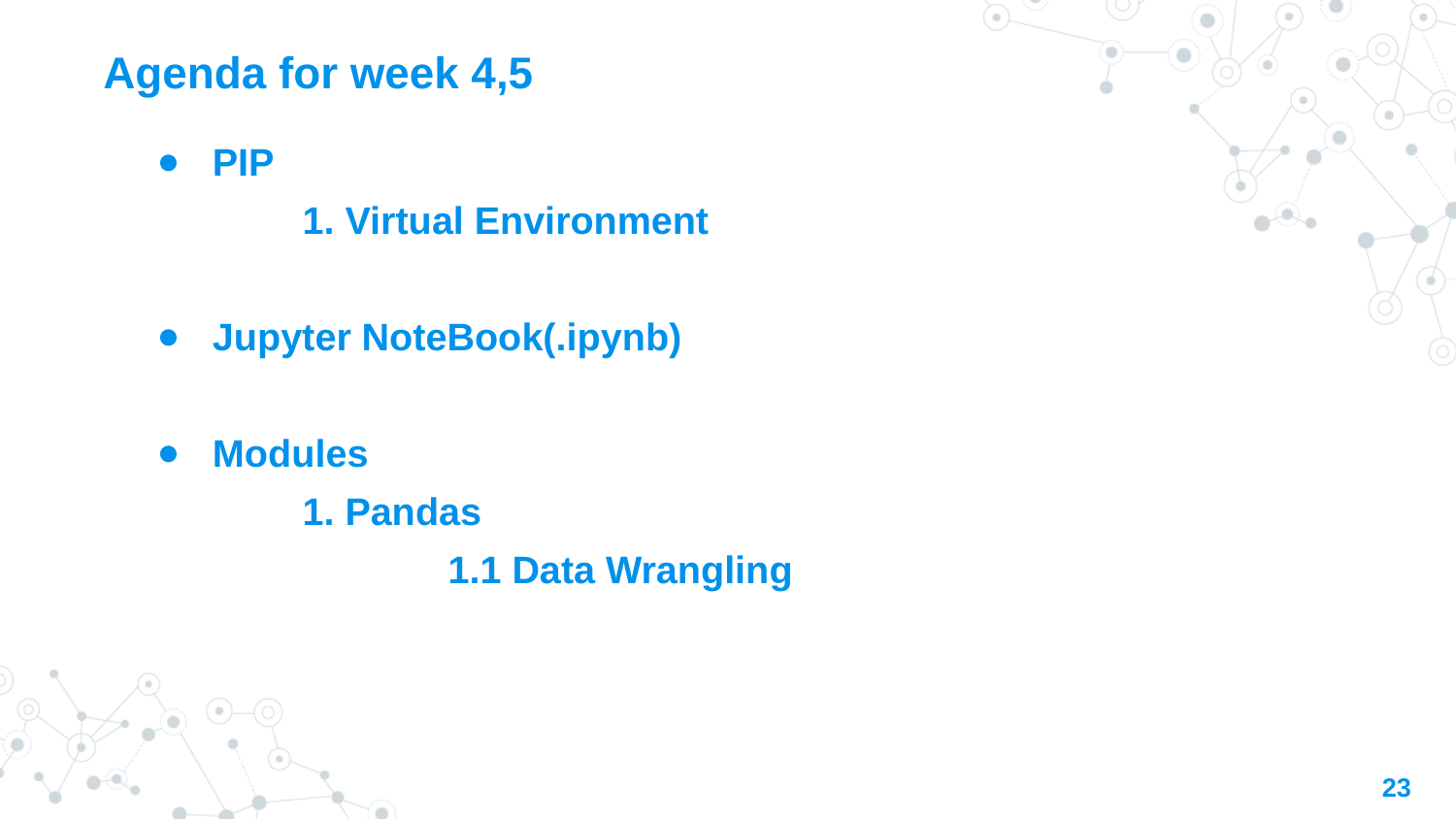

# Agenda for week 4,5
PIP
	1. Virtual Environment

Jupyter NoteBook(.ipynb)

Modules
	1. Pandas
		1.1 Data Wrangling

23